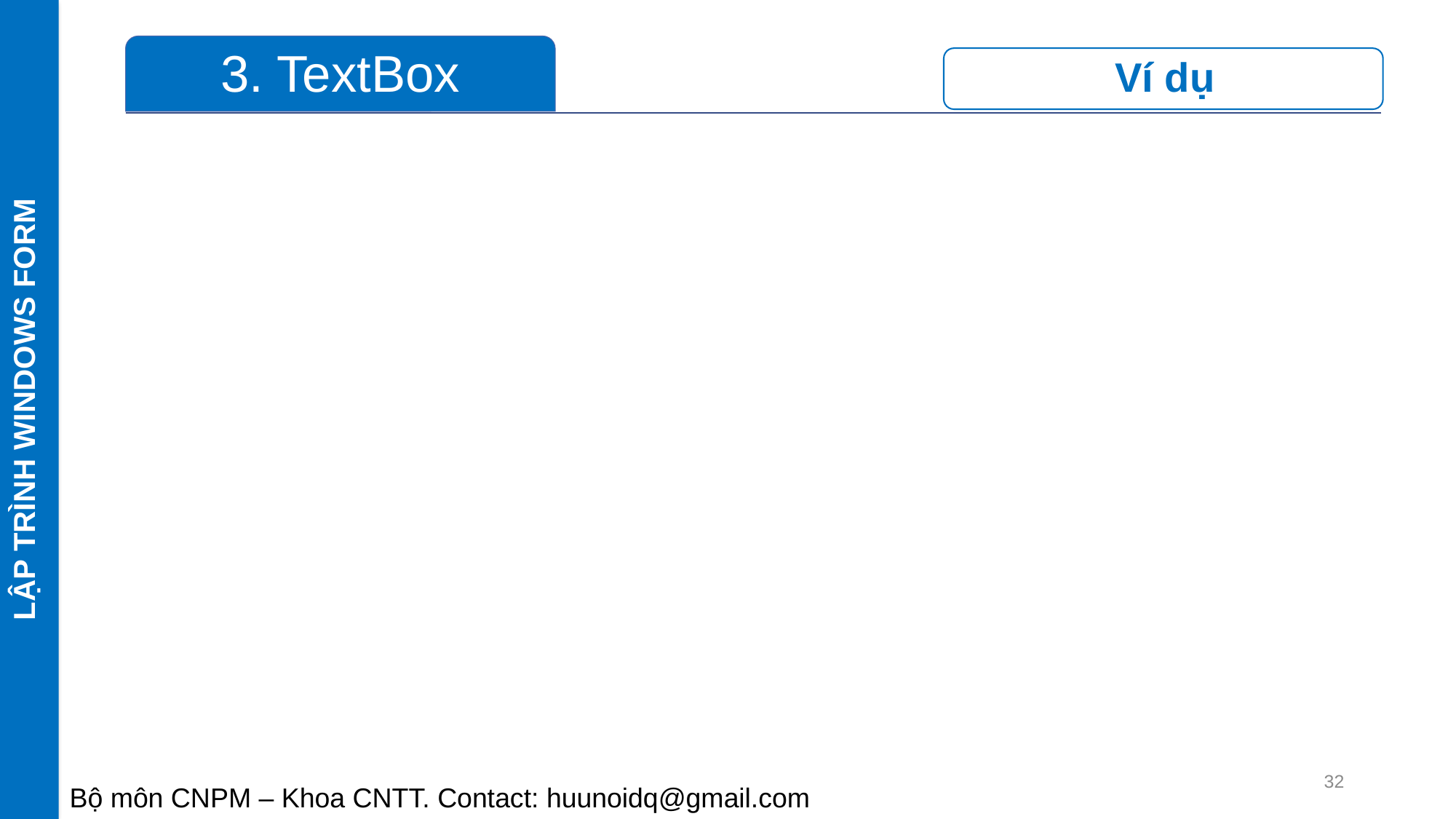

LẬP TRÌNH WINDOWS FORM
3. TextBox
Ví dụ

32
Bộ môn CNPM – Khoa CNTT. Contact: huunoidq@gmail.com